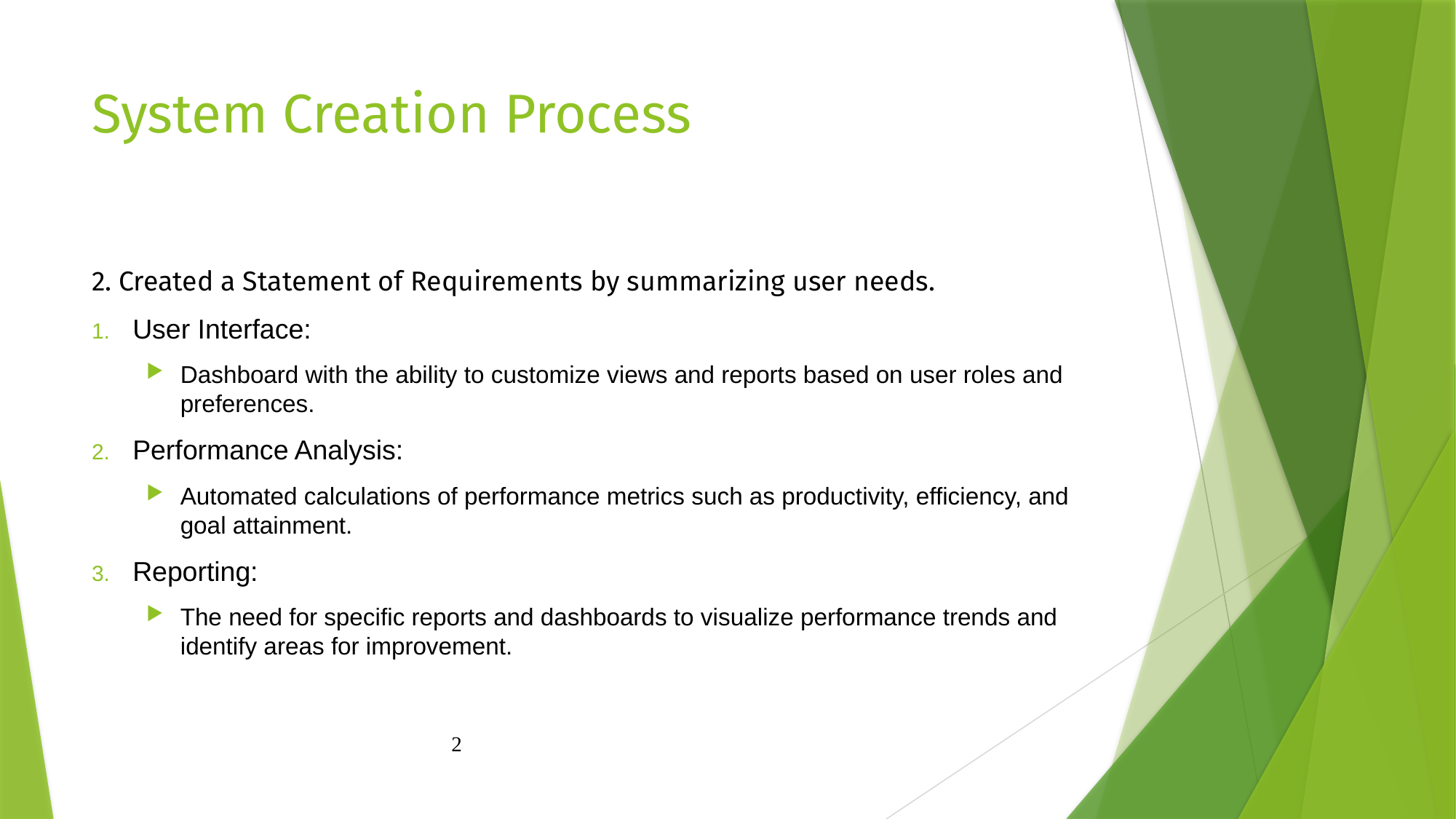

# System Creation Process
2. Created a Statement of Requirements by summarizing user needs.
User Interface:
Dashboard with the ability to customize views and reports based on user roles and preferences.
Performance Analysis:
Automated calculations of performance metrics such as productivity, efficiency, and goal attainment.
Reporting:
The need for specific reports and dashboards to visualize performance trends and identify areas for improvement.

2